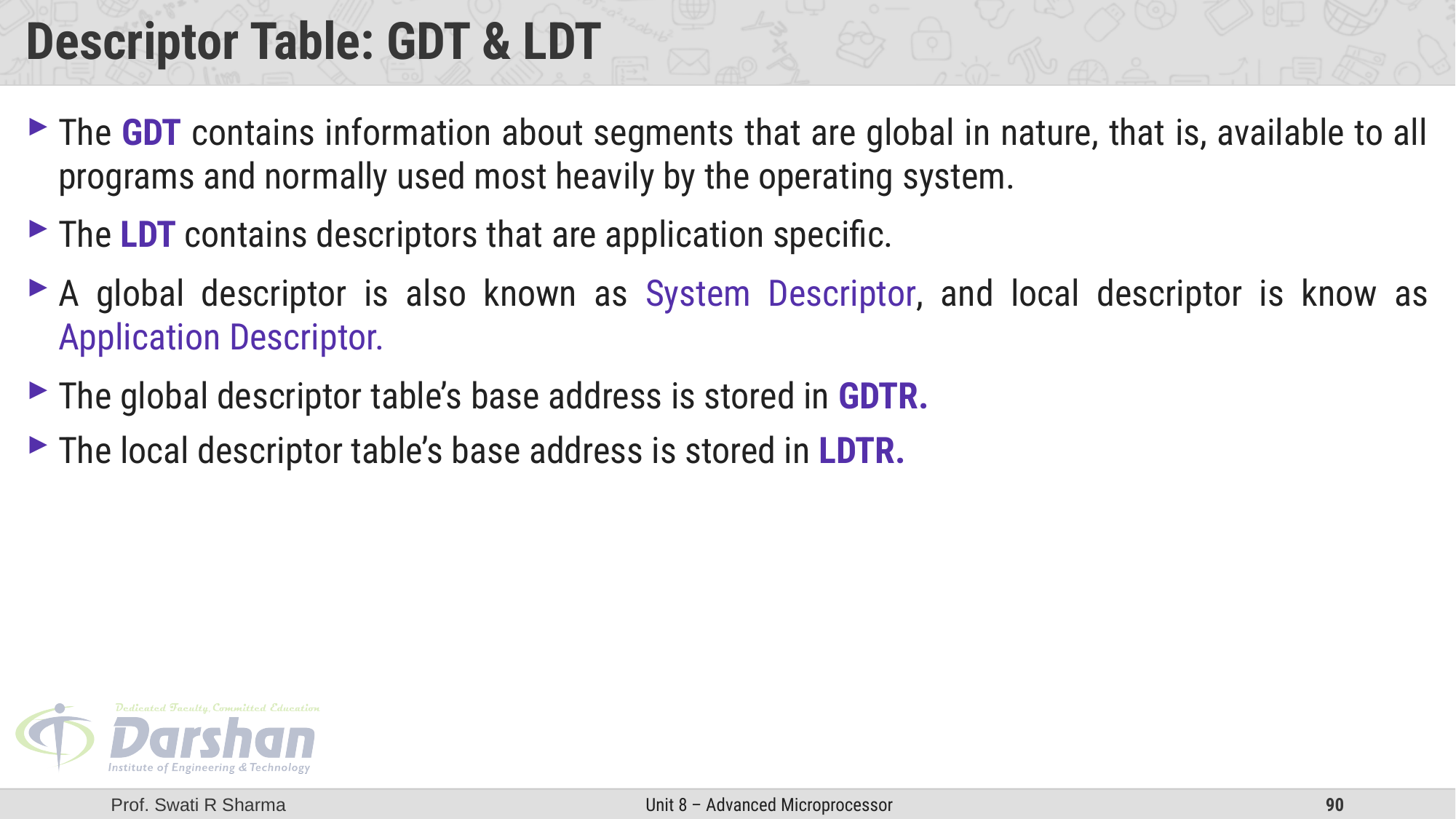

# Descriptor Table: GDT & LDT
The GDT contains information about segments that are global in nature, that is, available to all programs and normally used most heavily by the operating system.
The LDT contains descriptors that are application specific.
A global descriptor is also known as System Descriptor, and local descriptor is know as Application Descriptor.
The global descriptor table’s base address is stored in GDTR.
The local descriptor table’s base address is stored in LDTR.